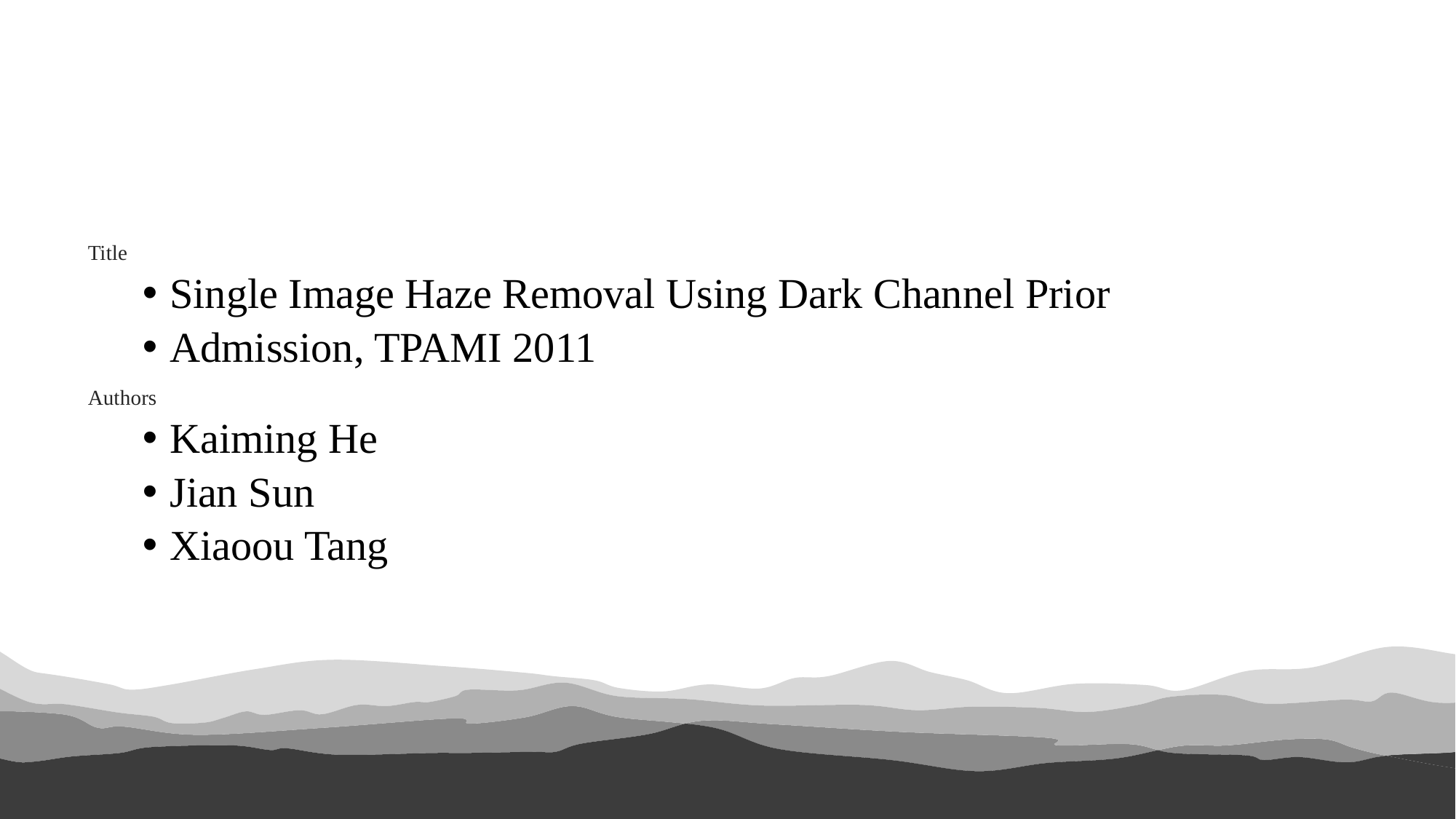

Title
Single Image Haze Removal Using Dark Channel Prior
Admission, TPAMI 2011
Authors
Kaiming He
Jian Sun
Xiaoou Tang